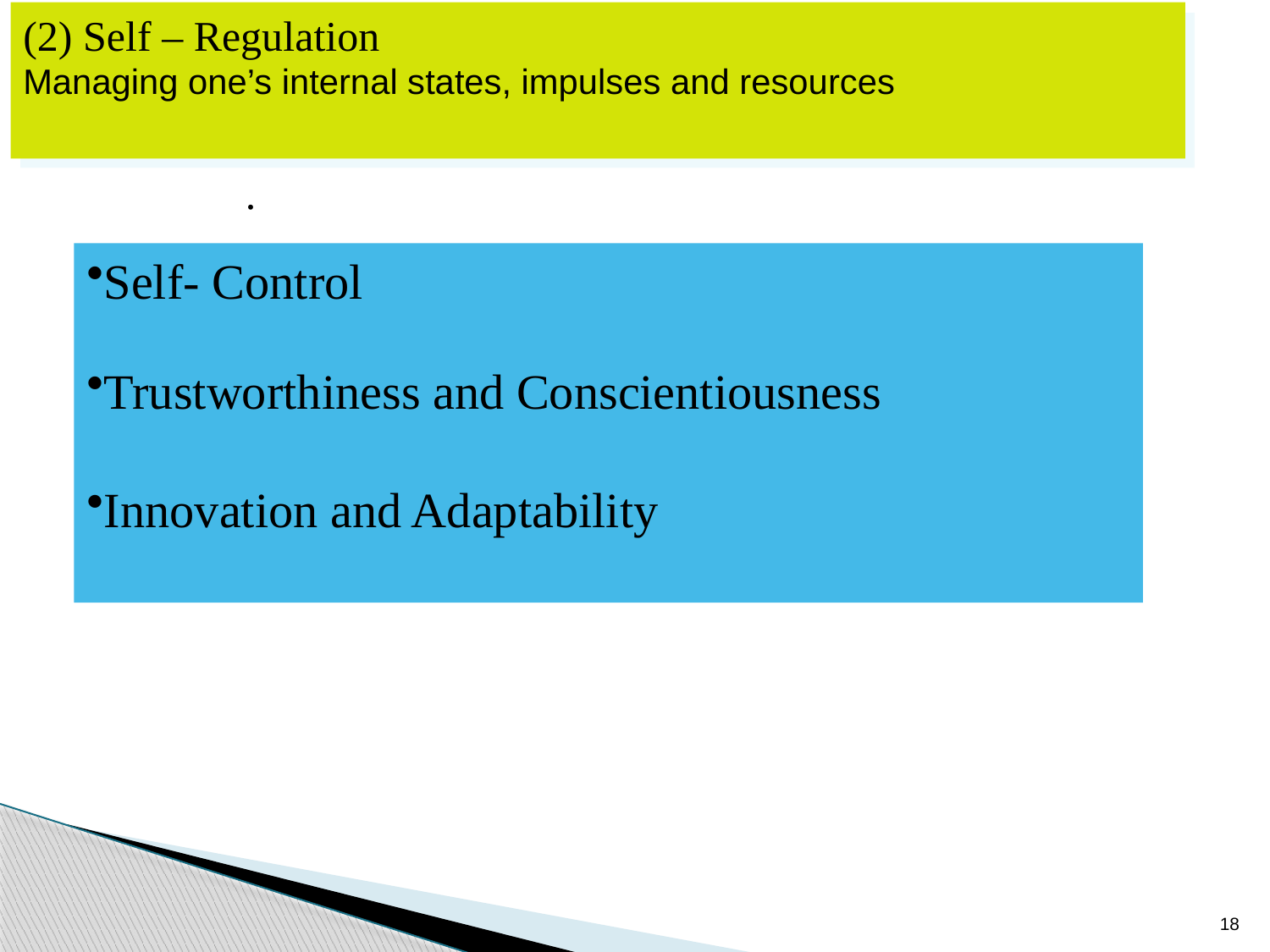

(2) Self – Regulation
Managing one’s internal states, impulses and resources

.

Self- Control

Trustworthiness and Conscientiousness

Innovation and Adaptability

18